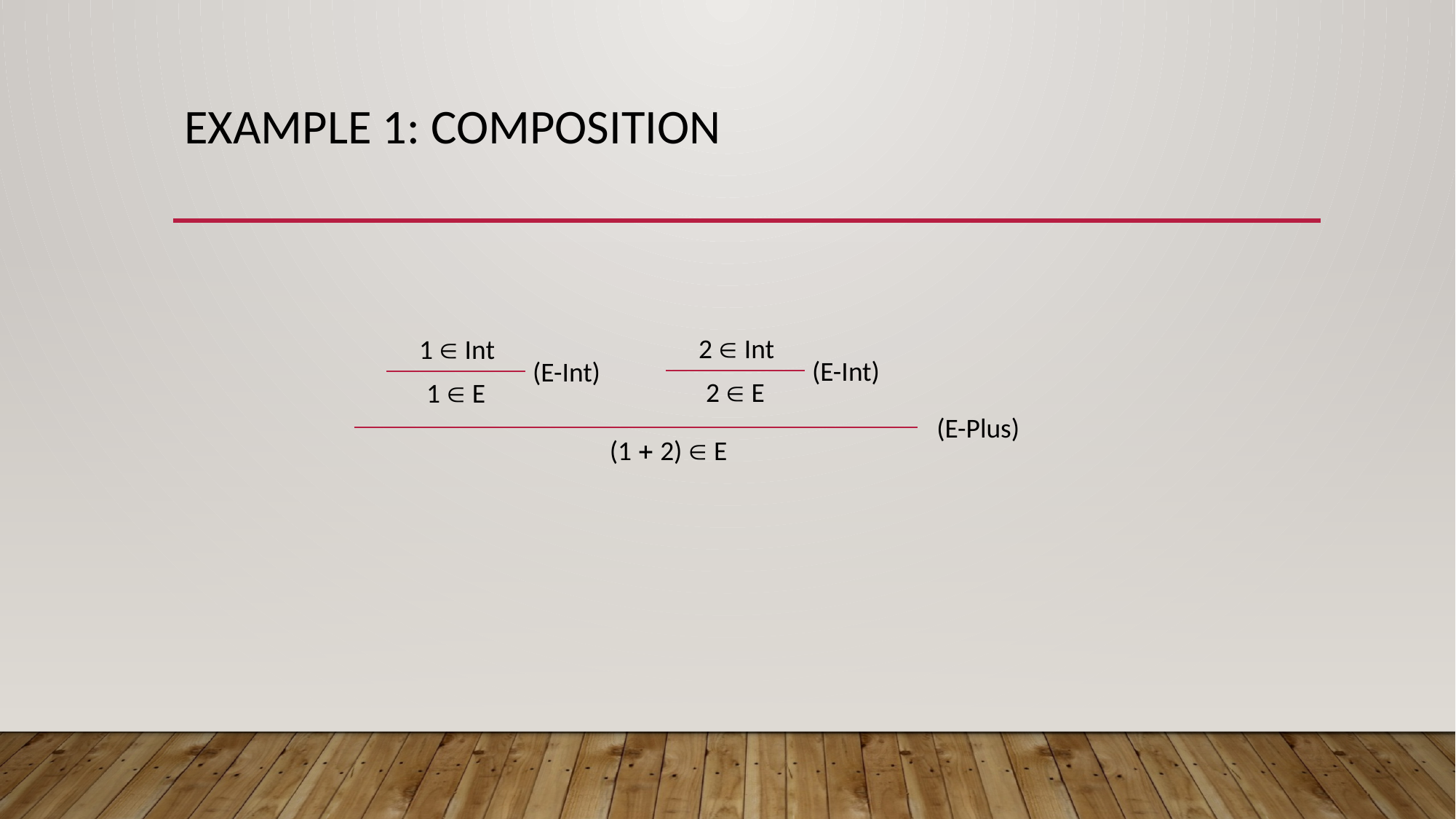

# Example 1: Composition
2 ∈ Int
1 ∈ Int
(E-Int)
(E-Int)
2 ∈ E
1 ∈ E
(E-Plus)
(1 + 2) ∈ E